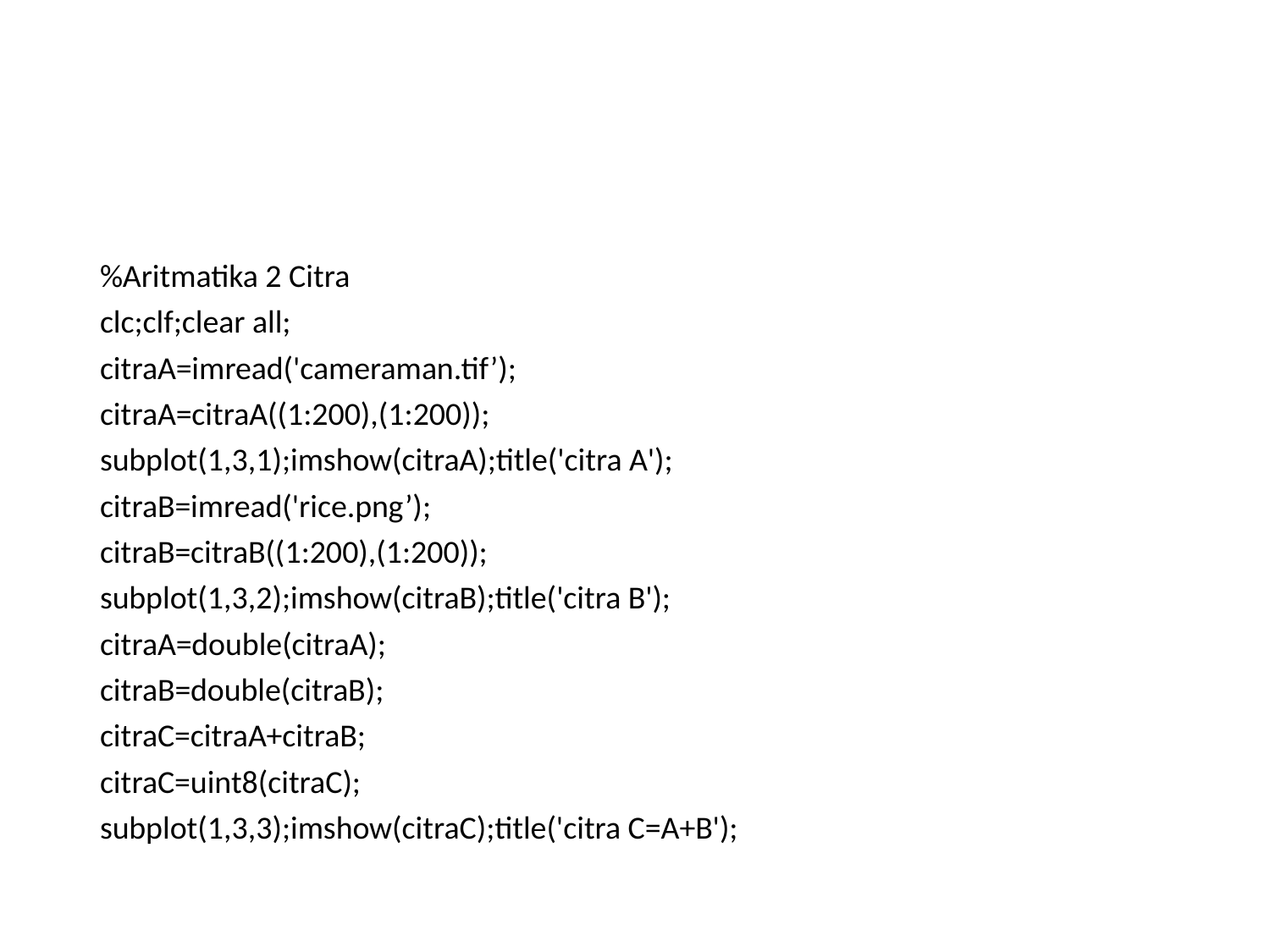

#
%Aritmatika 2 Citra
clc;clf;clear all;
citraA=imread('cameraman.tif’);
citraA=citraA((1:200),(1:200));
subplot(1,3,1);imshow(citraA);title('citra A');
citraB=imread('rice.png’);
citraB=citraB((1:200),(1:200));
subplot(1,3,2);imshow(citraB);title('citra B');
citraA=double(citraA);
citraB=double(citraB);
citraC=citraA+citraB;
citraC=uint8(citraC);
subplot(1,3,3);imshow(citraC);title('citra C=A+B');